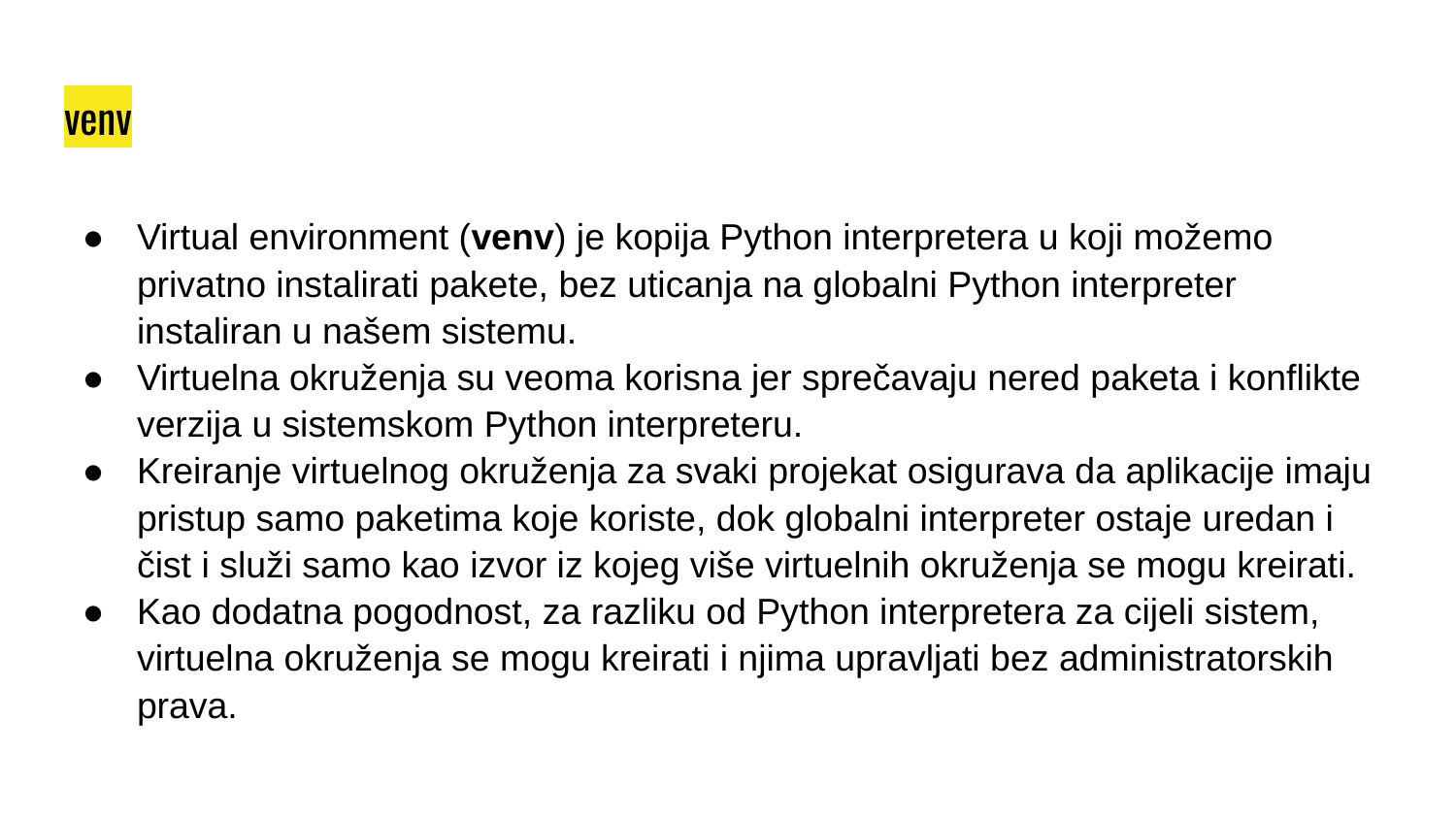

# venv
Virtual environment (venv) je kopija Python interpretera u koji možemo privatno instalirati pakete, bez uticanja na globalni Python interpreter instaliran u našem sistemu.
Virtuelna okruženja su veoma korisna jer sprečavaju nered paketa i konflikte verzija u sistemskom Python interpreteru.
Kreiranje virtuelnog okruženja za svaki projekat osigurava da aplikacije imaju pristup samo paketima koje koriste, dok globalni interpreter ostaje uredan i čist i služi samo kao izvor iz kojeg više virtuelnih okruženja se mogu kreirati.
Kao dodatna pogodnost, za razliku od Python interpretera za cijeli sistem, virtuelna okruženja se mogu kreirati i njima upravljati bez administratorskih prava.